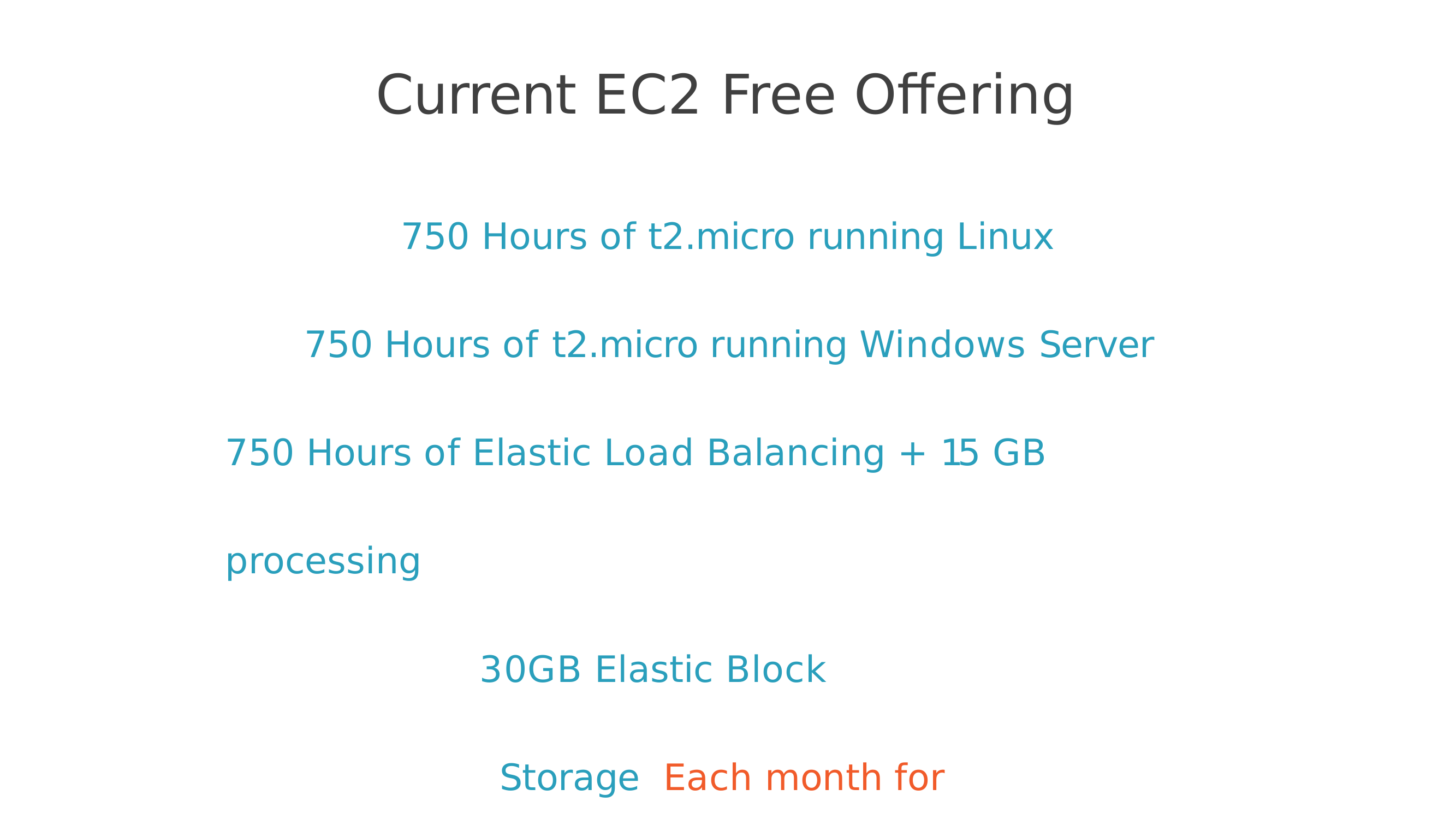

# Current EC2 Free Offering
750 Hours of t2.micro running Linux
750 Hours of t2.micro running Windows Server  750 Hours of Elastic Load Balancing + 15 GB processing
30GB Elastic Block Storage  Each month for one year!
22